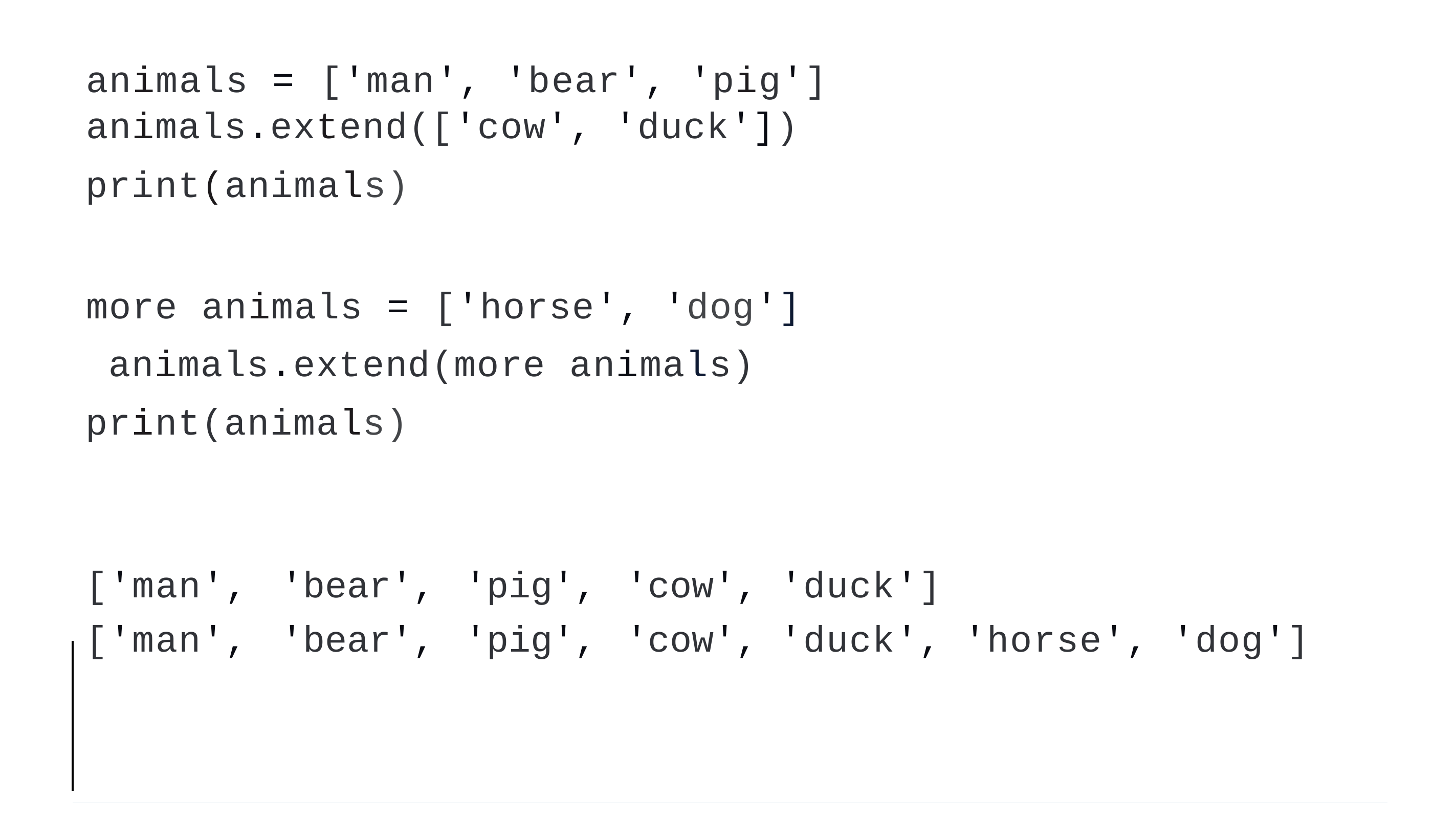

animals = ['man', 'bear', 'pig']
animals.extend(['cow', 'duck'])
print(animals)

more animals = ['horse', 'dog']  animals.extend(more animals)  print(animals)
| ['man', | 'bear', | 'pig', | 'cow', | 'duck'] |  |  |
| --- | --- | --- | --- | --- | --- | --- |
| ['man', | 'bear', | 'pig', | 'cow', | 'duck', | 'horse', | 'dog'] |